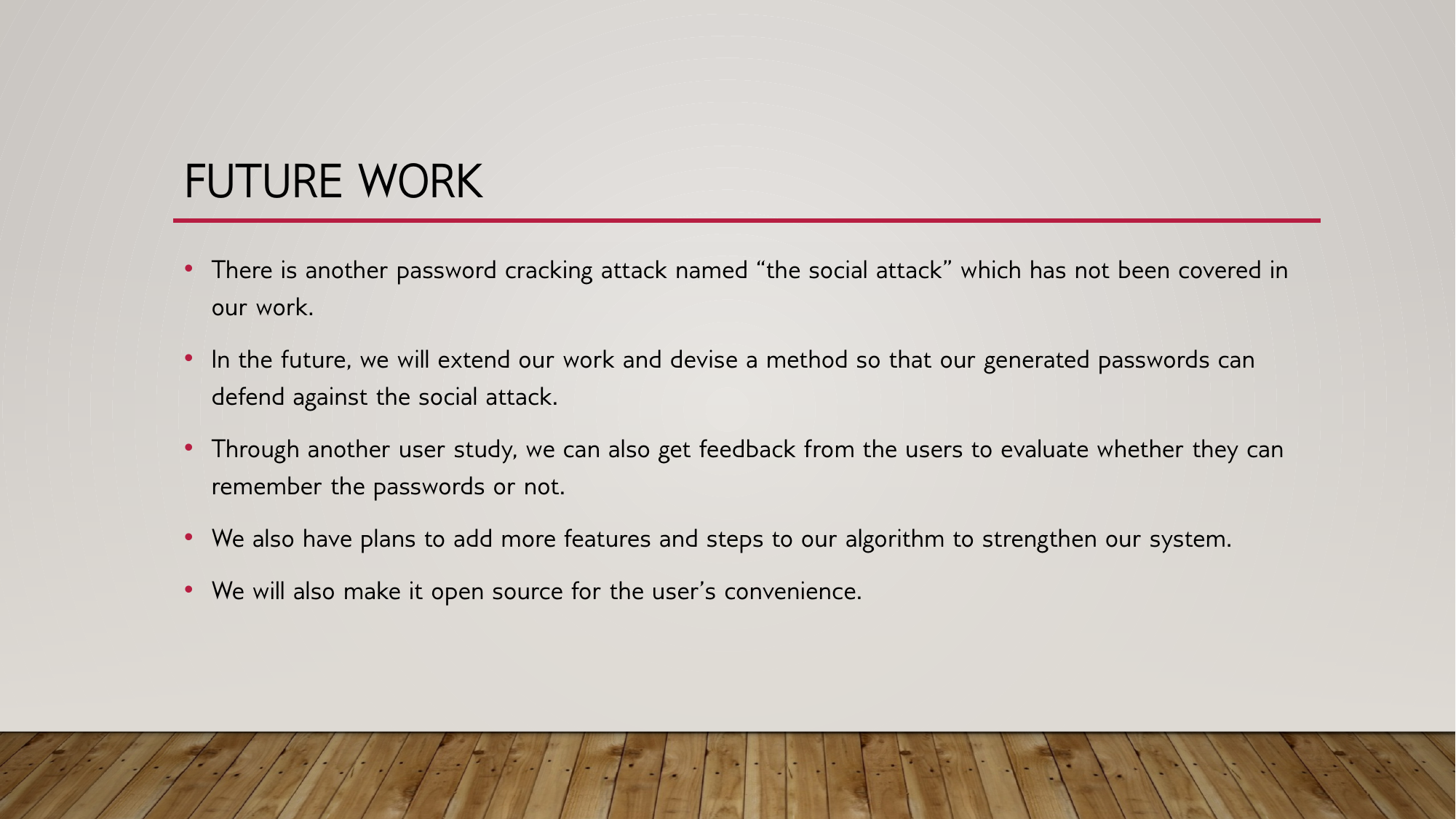

# Future work
There is another password cracking attack named “the social attack” which has not been covered in our work.
In the future, we will extend our work and devise a method so that our generated passwords can defend against the social attack.
Through another user study, we can also get feedback from the users to evaluate whether they can remember the passwords or not.
We also have plans to add more features and steps to our algorithm to strengthen our system.
We will also make it open source for the user’s convenience.